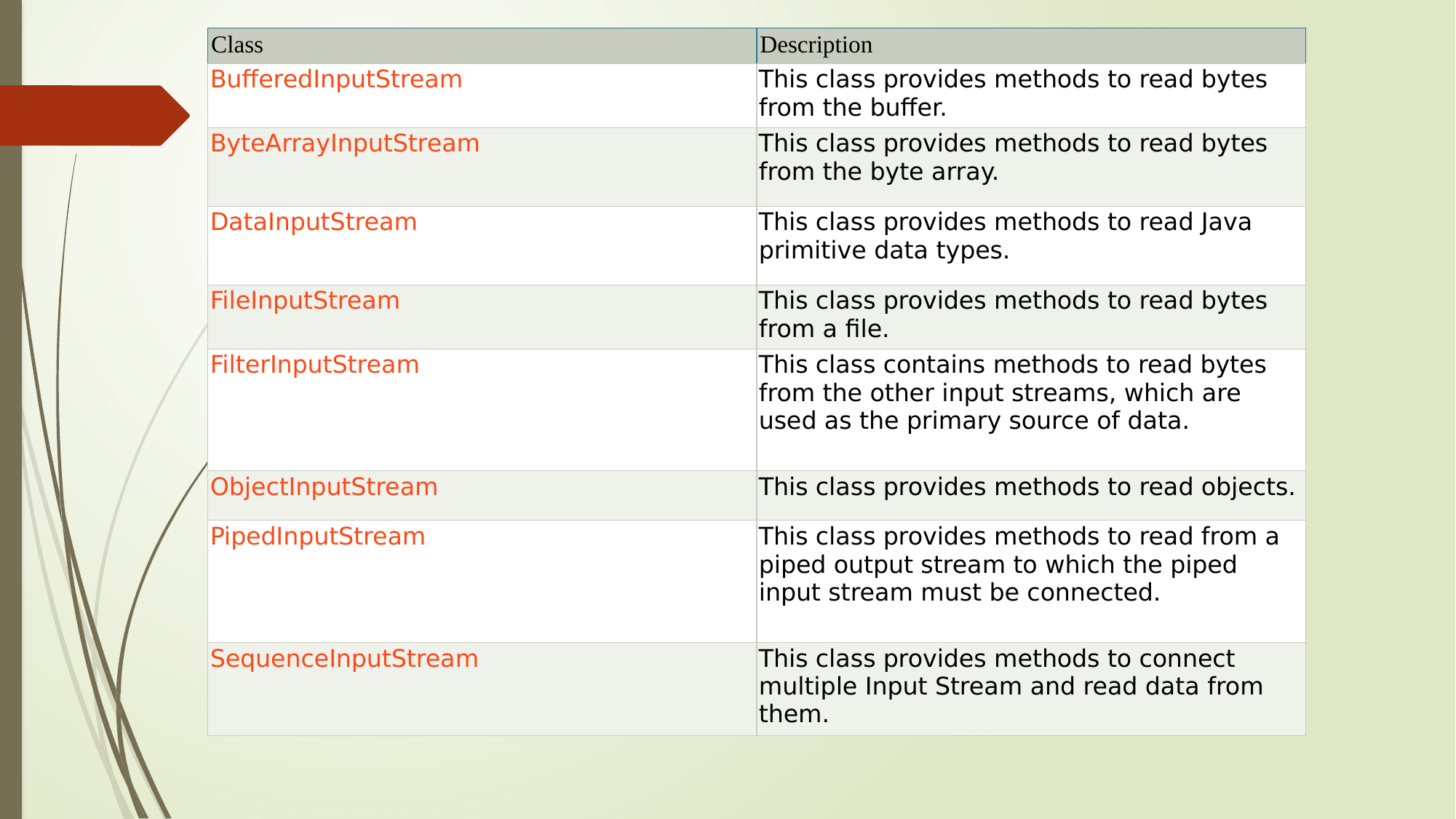

| Class | Description |
| --- | --- |
| BufferedInputStream | This class provides methods to read bytes from the buffer. |
| ByteArrayInputStream | This class provides methods to read bytes from the byte array. |
| DataInputStream | This class provides methods to read Java primitive data types. |
| FileInputStream | This class provides methods to read bytes from a file. |
| FilterInputStream | This class contains methods to read bytes from the other input streams, which are used as the primary source of data. |
| ObjectInputStream | This class provides methods to read objects. |
| PipedInputStream | This class provides methods to read from a piped output stream to which the piped input stream must be connected. |
| SequenceInputStream | This class provides methods to connect multiple Input Stream and read data from them. |